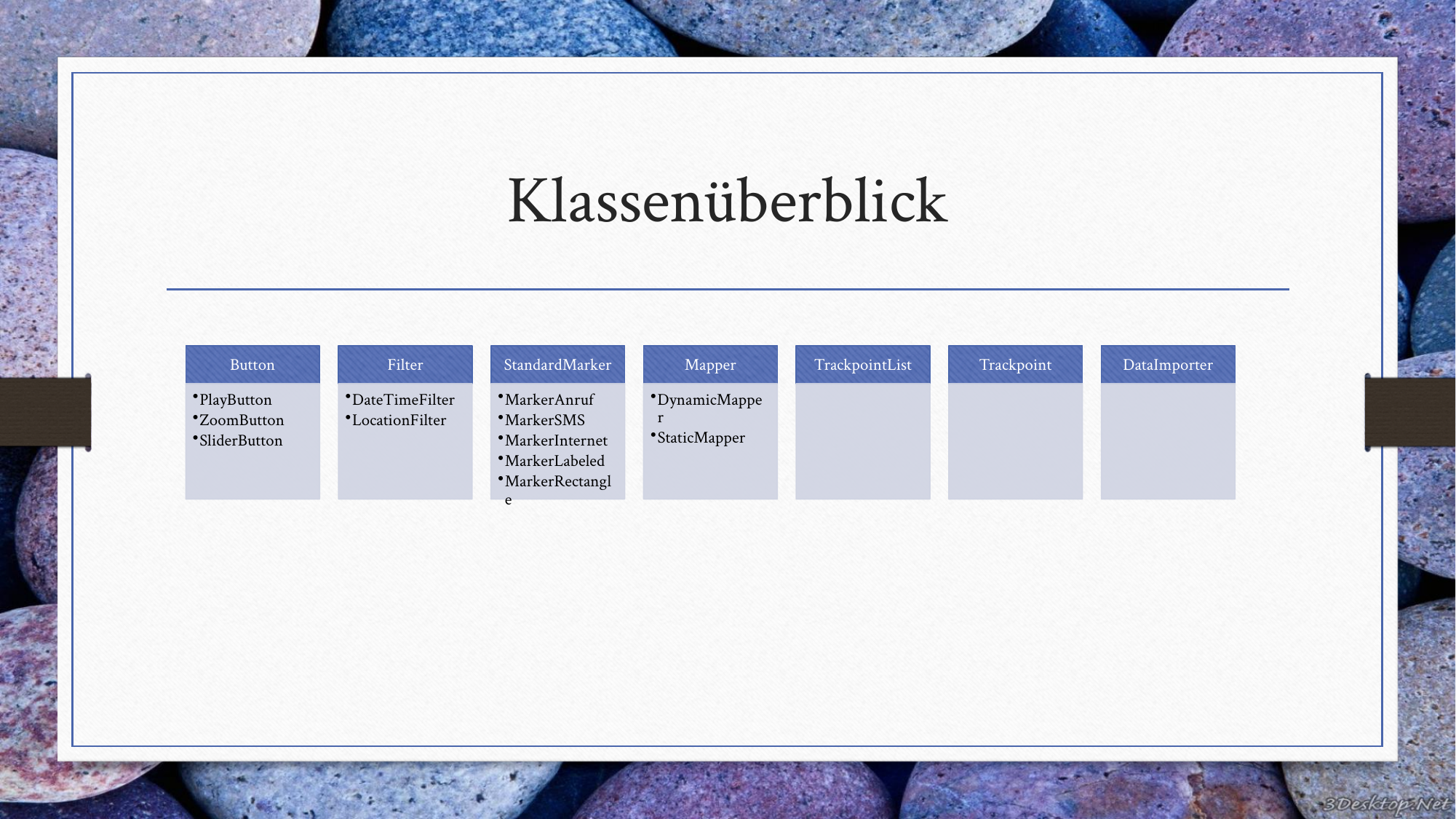

Button
PlayButton
ZoomButton
SliderButton
Filter
DateTimeFilter
LocationFilter
StandardMarker
MarkerAnruf
MarkerSMS
MarkerInternet
MarkerLabeled
MarkerRectangle
Mapper
DynamicMapper
StaticMapper
TrackpointList
Trackpoint
DataImporter
# Klassenüberblick